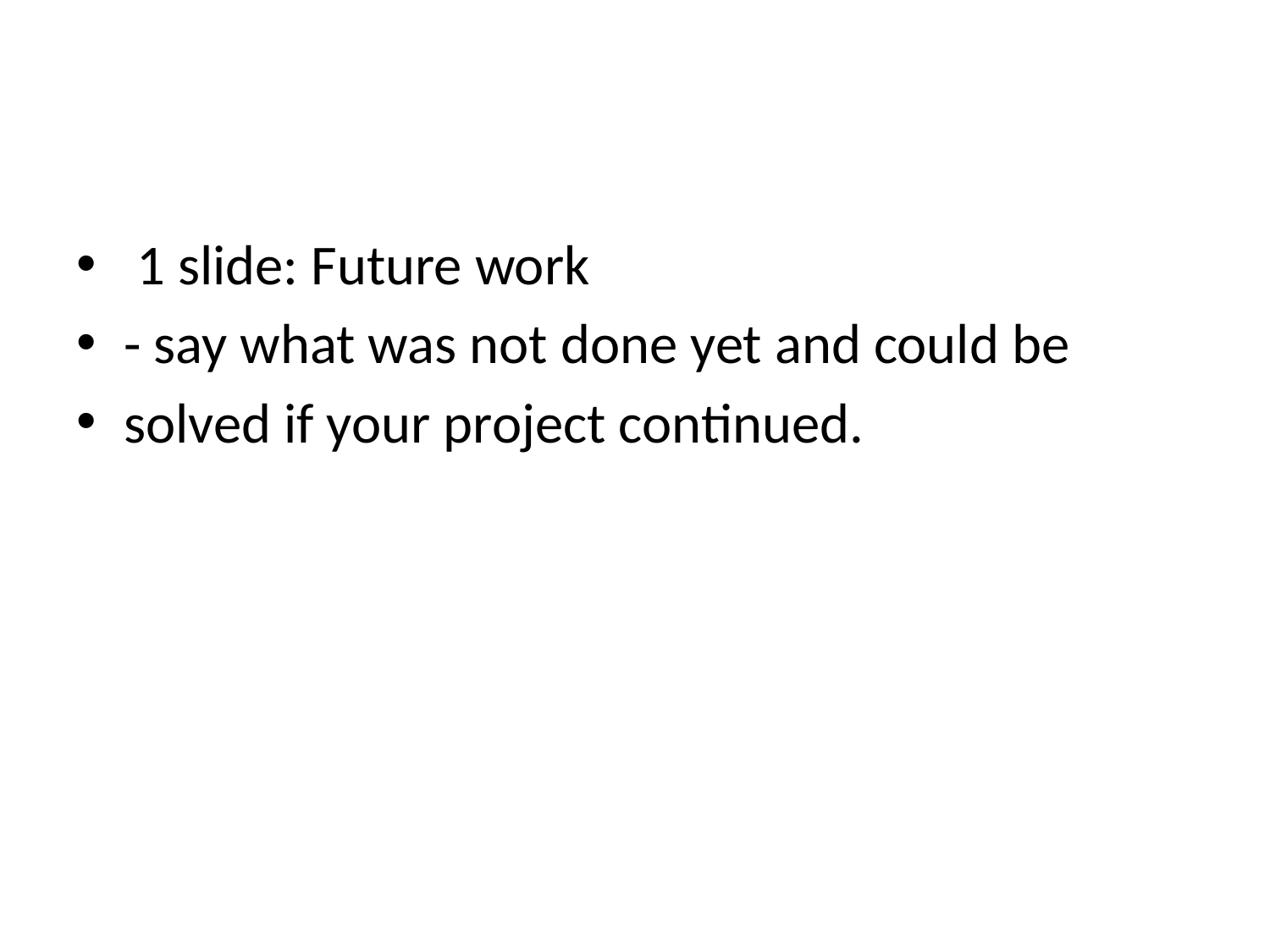

#
 1 slide: Future work
- say what was not done yet and could be
solved if your project continued.